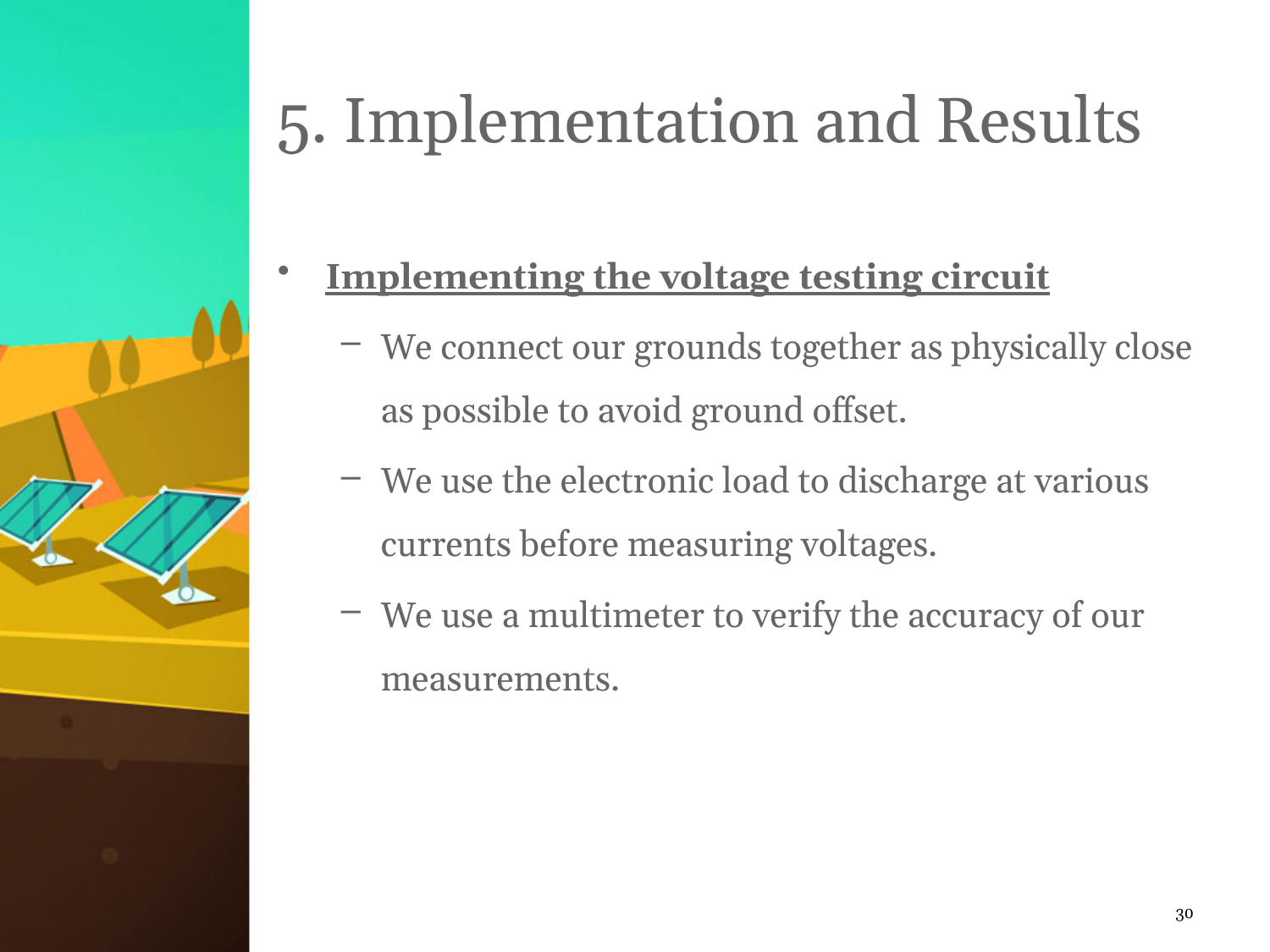

# 5. Implementation and Results
Implementing the voltage testing circuit
We connect our grounds together as physically close as possible to avoid ground offset.
We use the electronic load to discharge at various currents before measuring voltages.
We use a multimeter to verify the accuracy of our measurements.
30